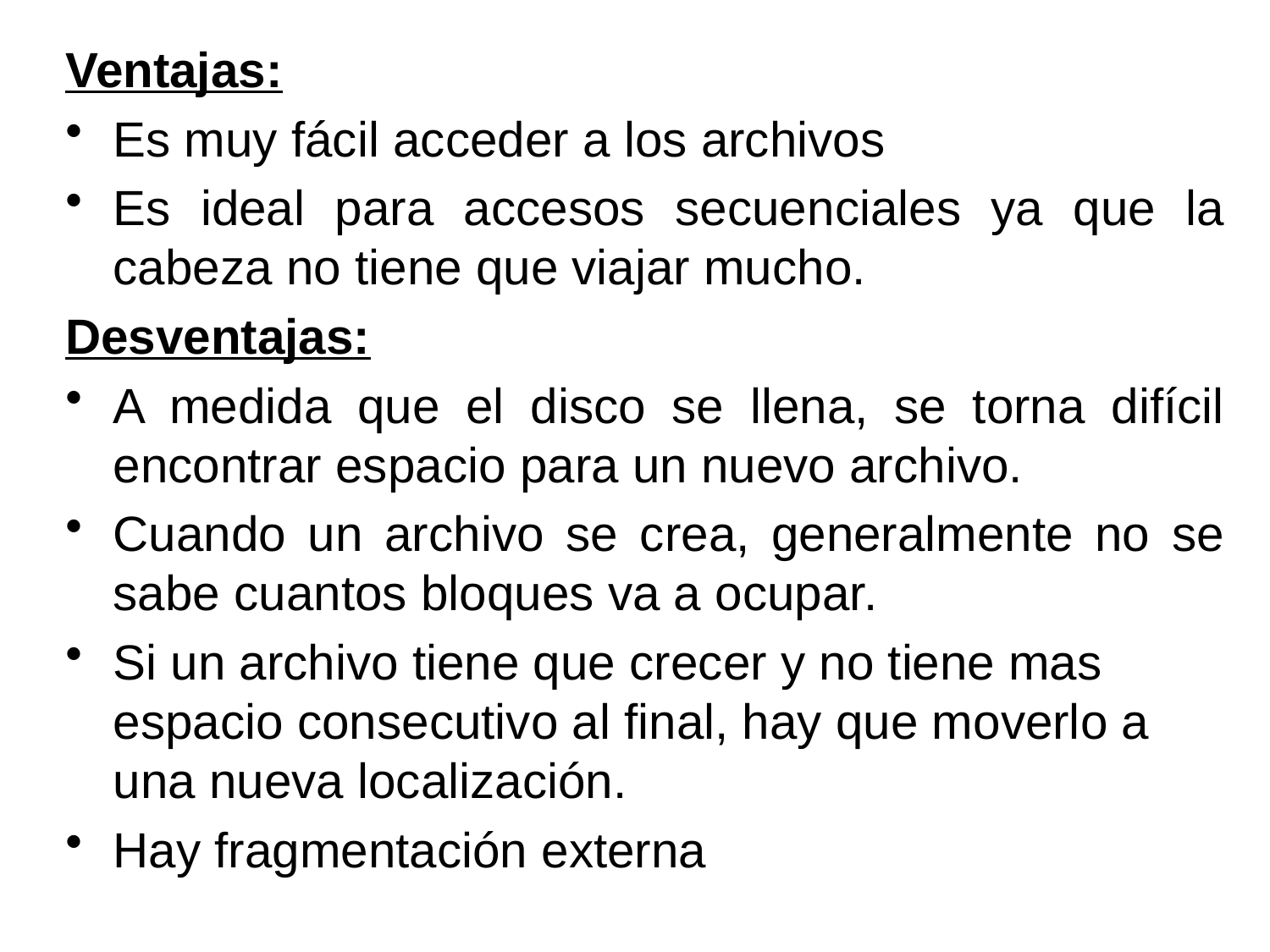

Ventajas:
Es muy fácil acceder a los archivos
Es ideal para accesos secuenciales ya que la cabeza no tiene que viajar mucho.
Desventajas:
A medida que el disco se llena, se torna difícil encontrar espacio para un nuevo archivo.
Cuando un archivo se crea, generalmente no se sabe cuantos bloques va a ocupar.
Si un archivo tiene que crecer y no tiene mas espacio consecutivo al final, hay que moverlo a una nueva localización.
Hay fragmentación externa